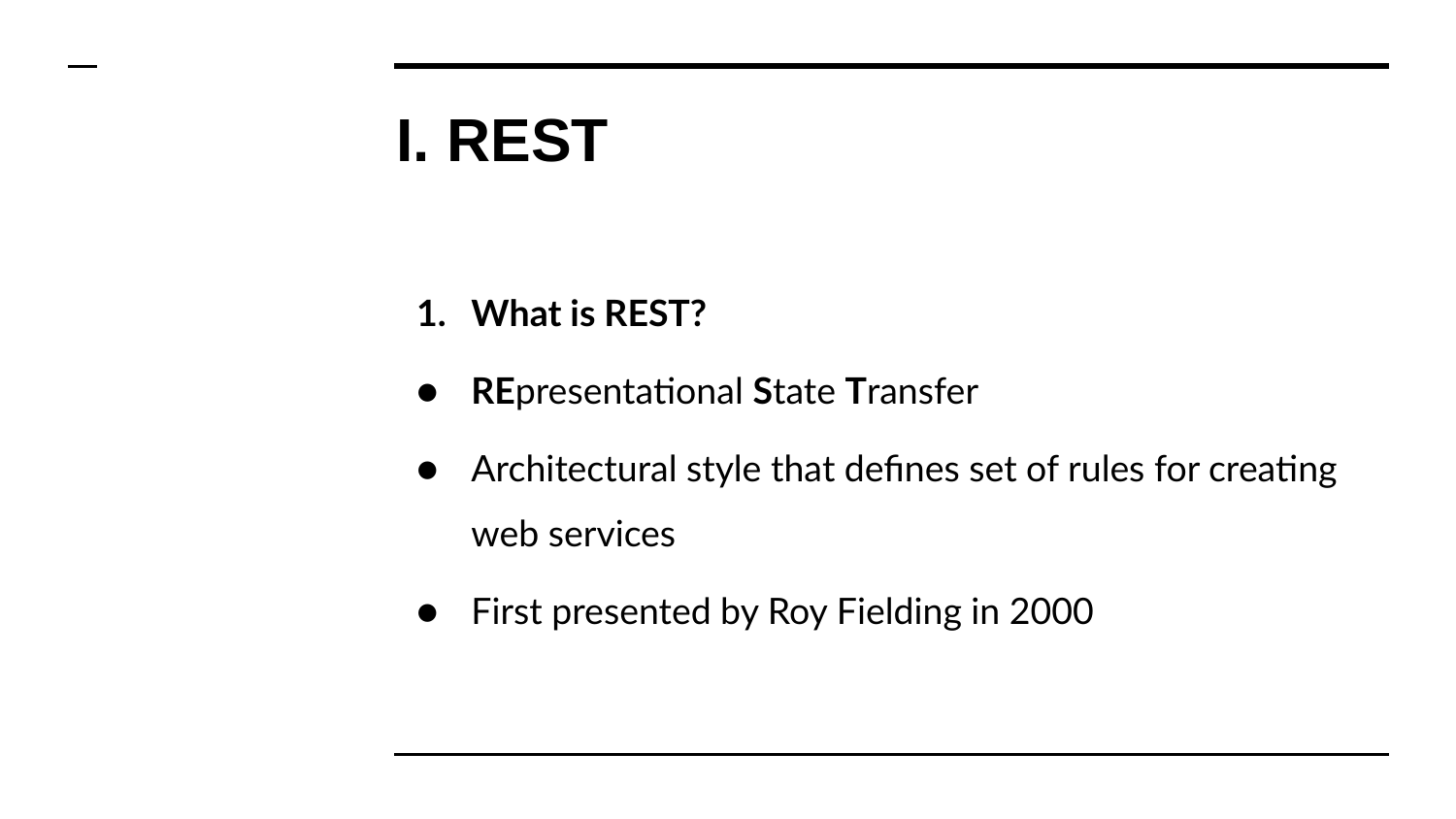

# I. REST
What is REST?
REpresentational State Transfer
Architectural style that defines set of rules for creating web services
First presented by Roy Fielding in 2000